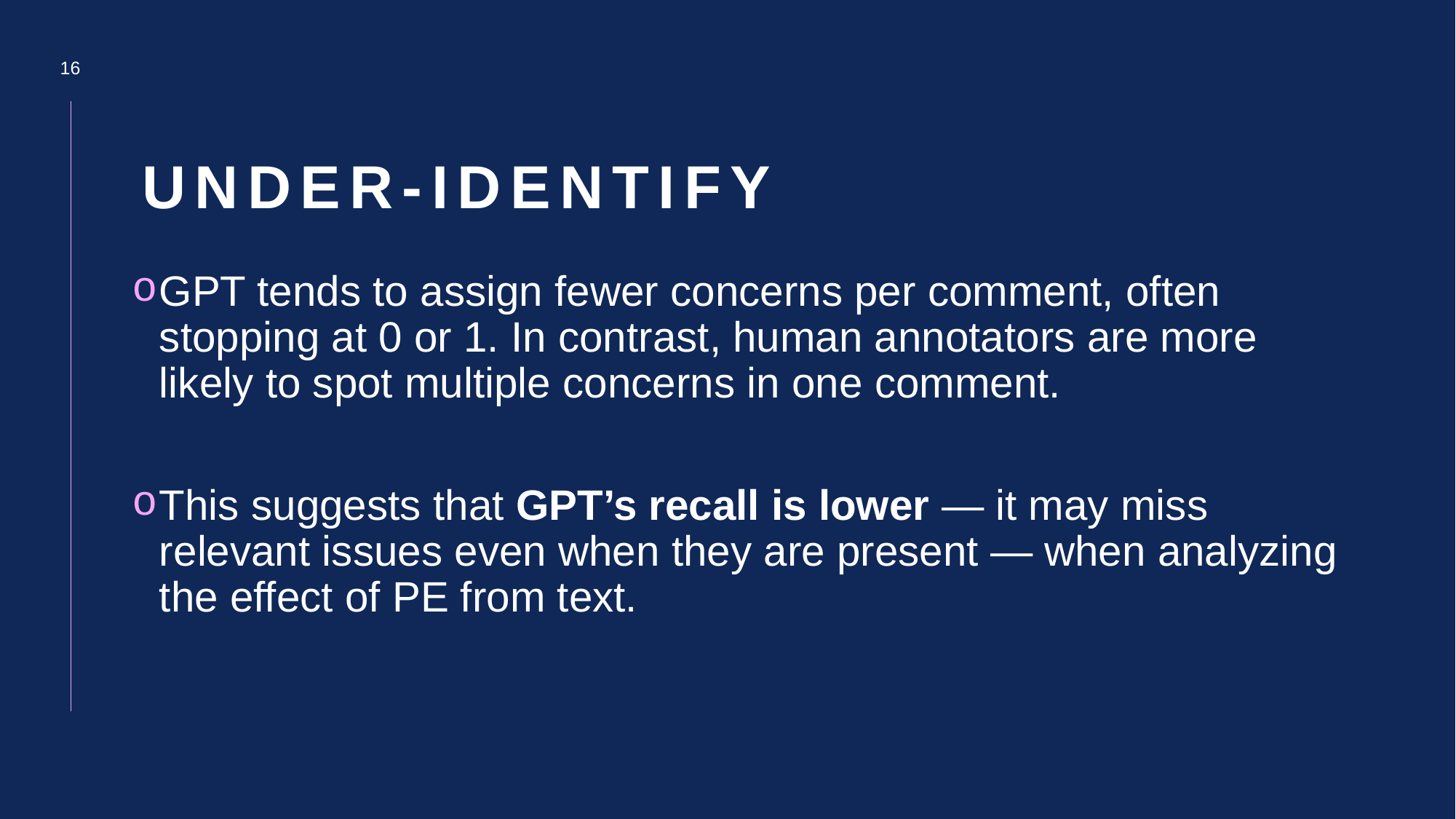

16
# Under-identify
GPT tends to assign fewer concerns per comment, often stopping at 0 or 1. In contrast, human annotators are more likely to spot multiple concerns in one comment.

This suggests that GPT’s recall is lower — it may miss relevant issues even when they are present — when analyzing the effect of PE from text.